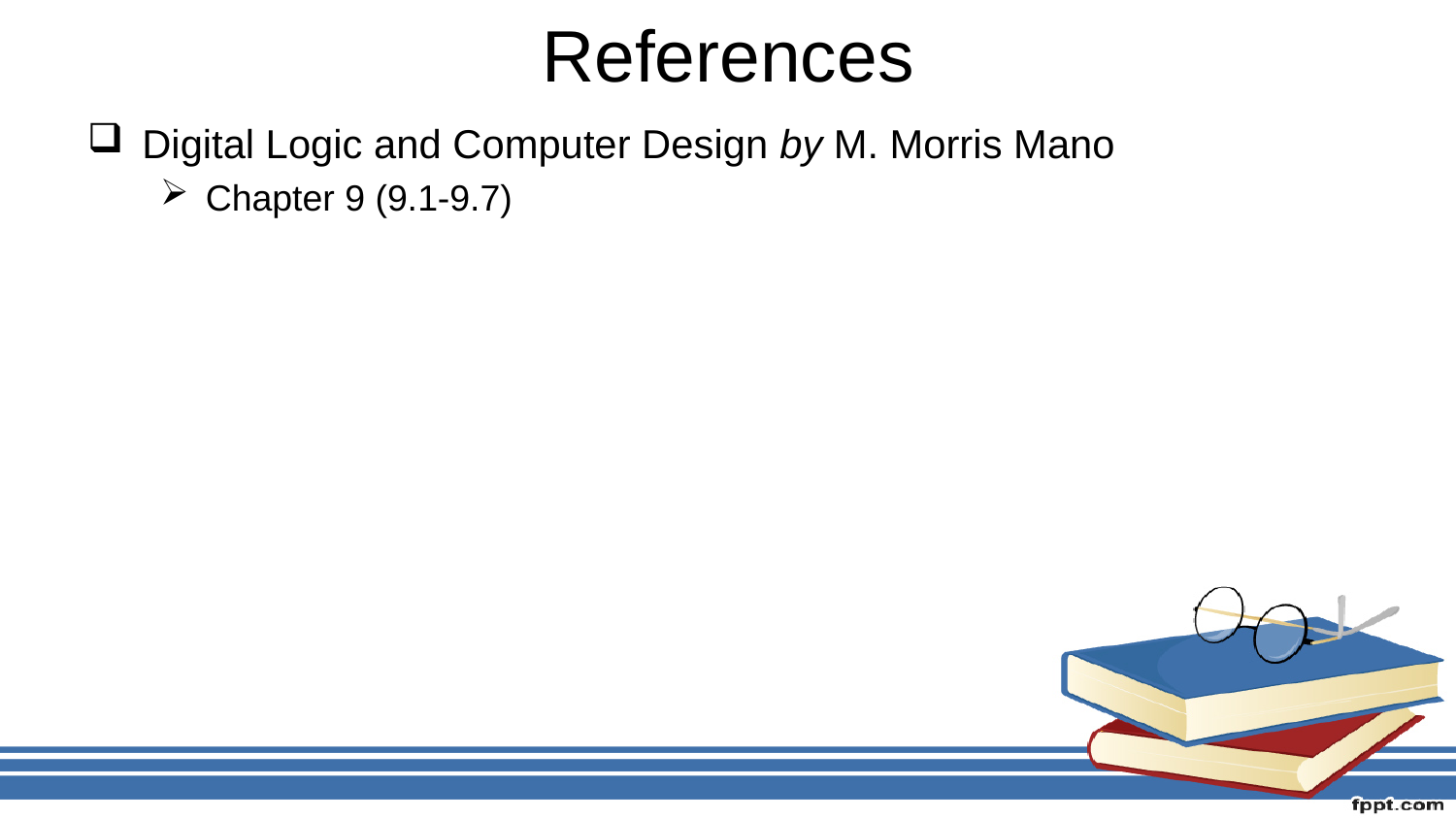

# References
Digital Logic and Computer Design by M. Morris Mano
Chapter 9 (9.1-9.7)